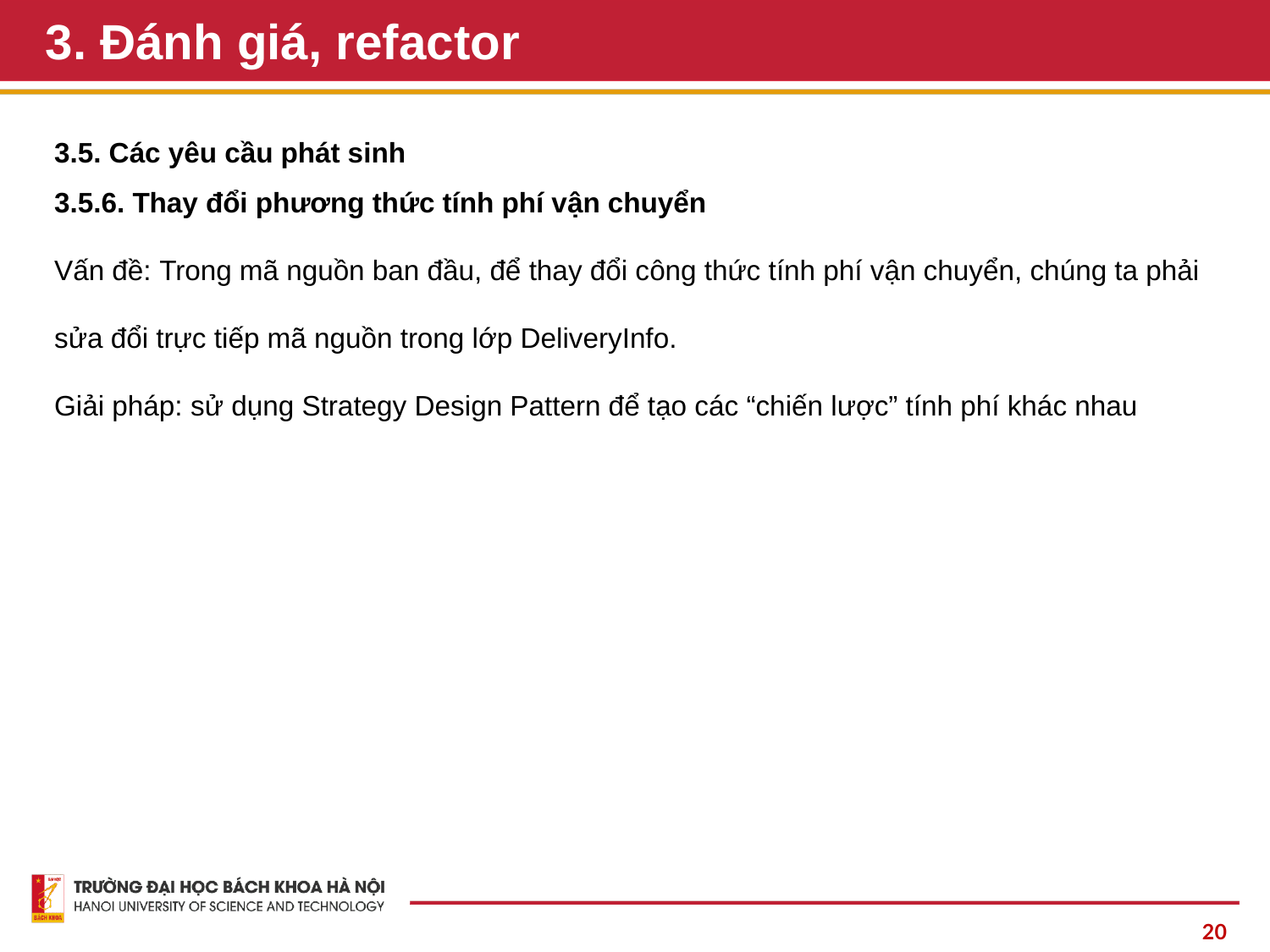

# 3. Đánh giá, refactor
3.5. Các yêu cầu phát sinh
3.5.6. Thay đổi phương thức tính phí vận chuyển
Vấn đề: Trong mã nguồn ban đầu, để thay đổi công thức tính phí vận chuyển, chúng ta phải sửa đổi trực tiếp mã nguồn trong lớp DeliveryInfo.
Giải pháp: sử dụng Strategy Design Pattern để tạo các “chiến lược” tính phí khác nhau
20